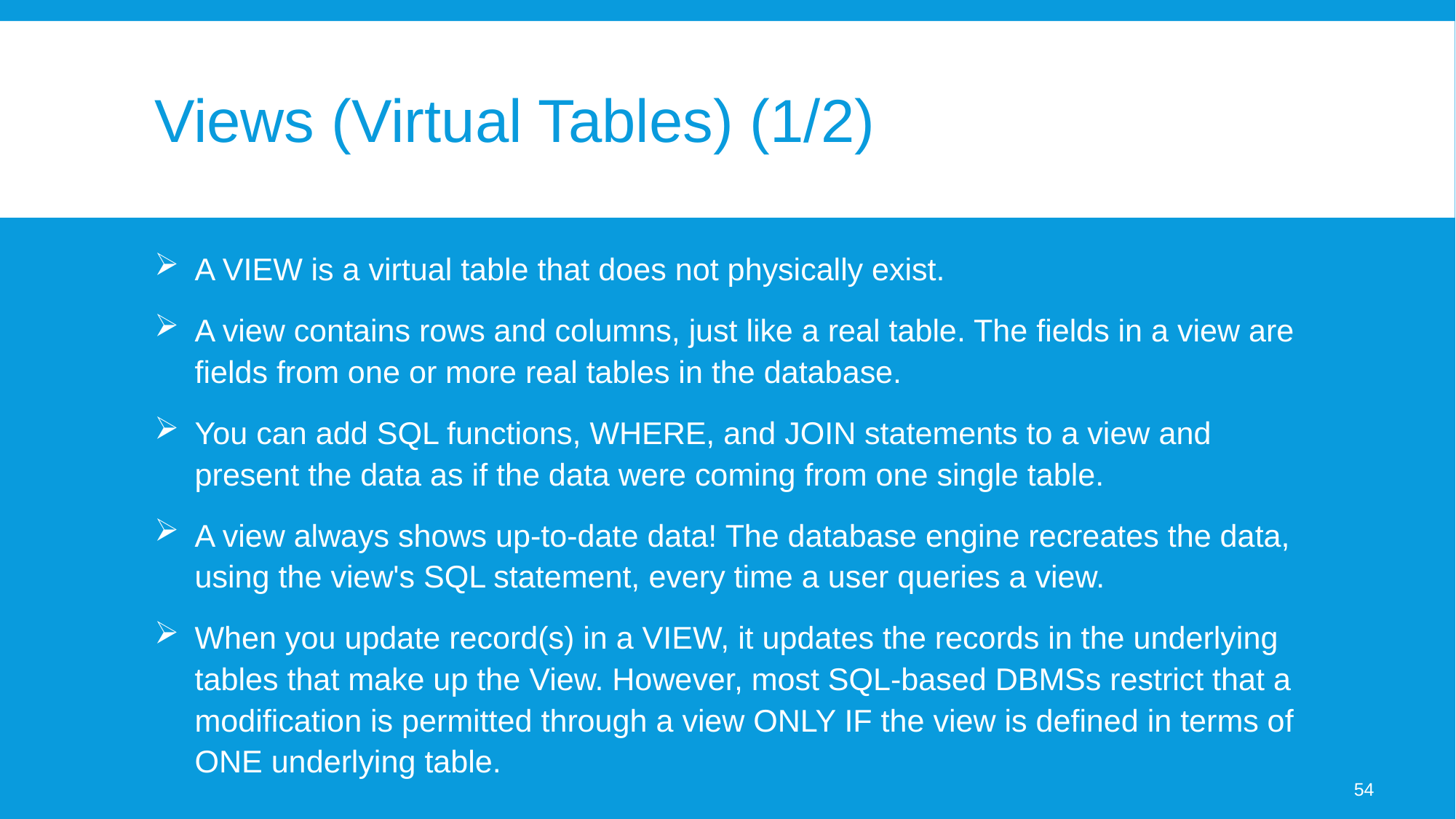

# Views (Virtual Tables) (1/2)
A VIEW is a virtual table that does not physically exist.
A view contains rows and columns, just like a real table. The fields in a view are fields from one or more real tables in the database.
You can add SQL functions, WHERE, and JOIN statements to a view and present the data as if the data were coming from one single table.
A view always shows up-to-date data! The database engine recreates the data, using the view's SQL statement, every time a user queries a view.
When you update record(s) in a VIEW, it updates the records in the underlying tables that make up the View. However, most SQL-based DBMSs restrict that a modification is permitted through a view ONLY IF the view is defined in terms of ONE underlying table.

54